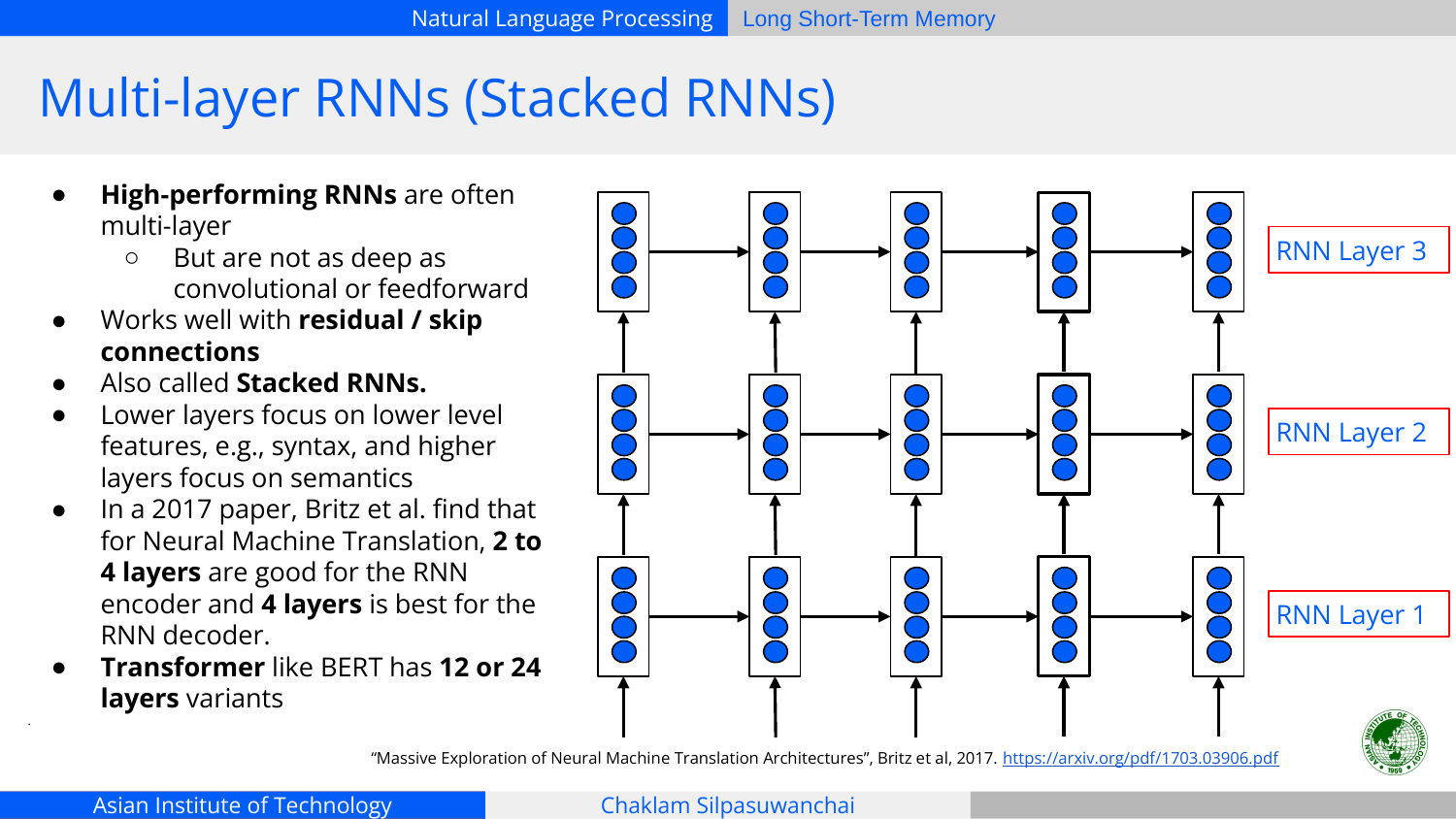

# Multi-layer RNNs (Stacked RNNs)
High-performing RNNs are often multi-layer
But are not as deep as convolutional or feedforward
Works well with residual / skip connections
Also called Stacked RNNs.
Lower layers focus on lower level features, e.g., syntax, and higher layers focus on semantics
In a 2017 paper, Britz et al. find that for Neural Machine Translation, 2 to 4 layers are good for the RNN encoder and 4 layers is best for the RNN decoder.
Transformer like BERT has 12 or 24 layers variants
.

RNN Layer 3

RNN Layer 2

RNN Layer 1
“Massive Exploration of Neural Machine Translation Architectures”, Britz et al, 2017. https://arxiv.org/pdf/1703.03906.pdf